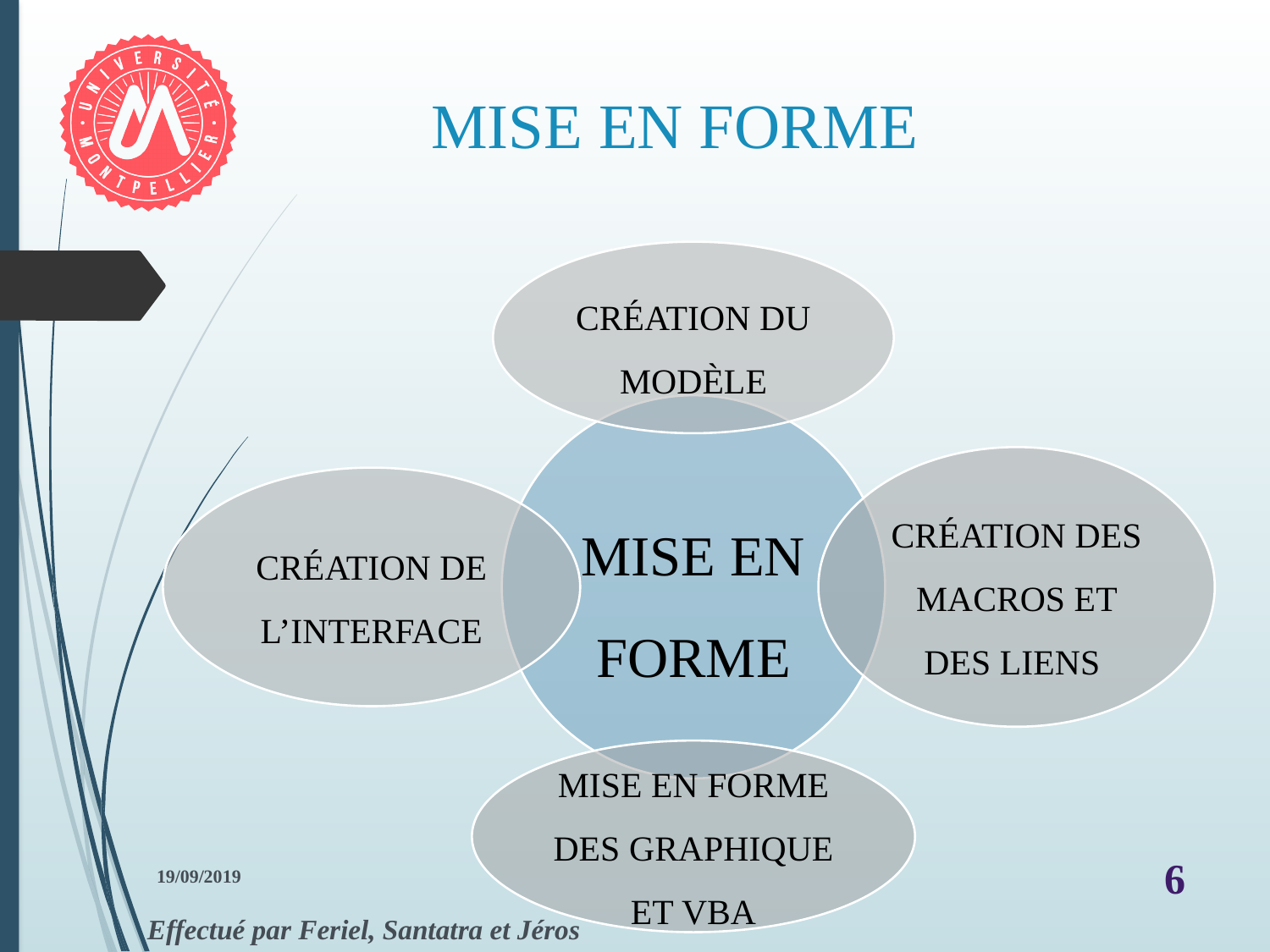

# MISE EN FORME
MISE EN FORME
CRÉATION DU MODÈLE
CRÉATION DES MACROS ET DES LIENS
MISE EN FORME DES GRAPHIQUE ET VBA
CRÉATION DE L’INTERFACE
19/09/2019
6
Effectué par Feriel, Santatra et Jéros